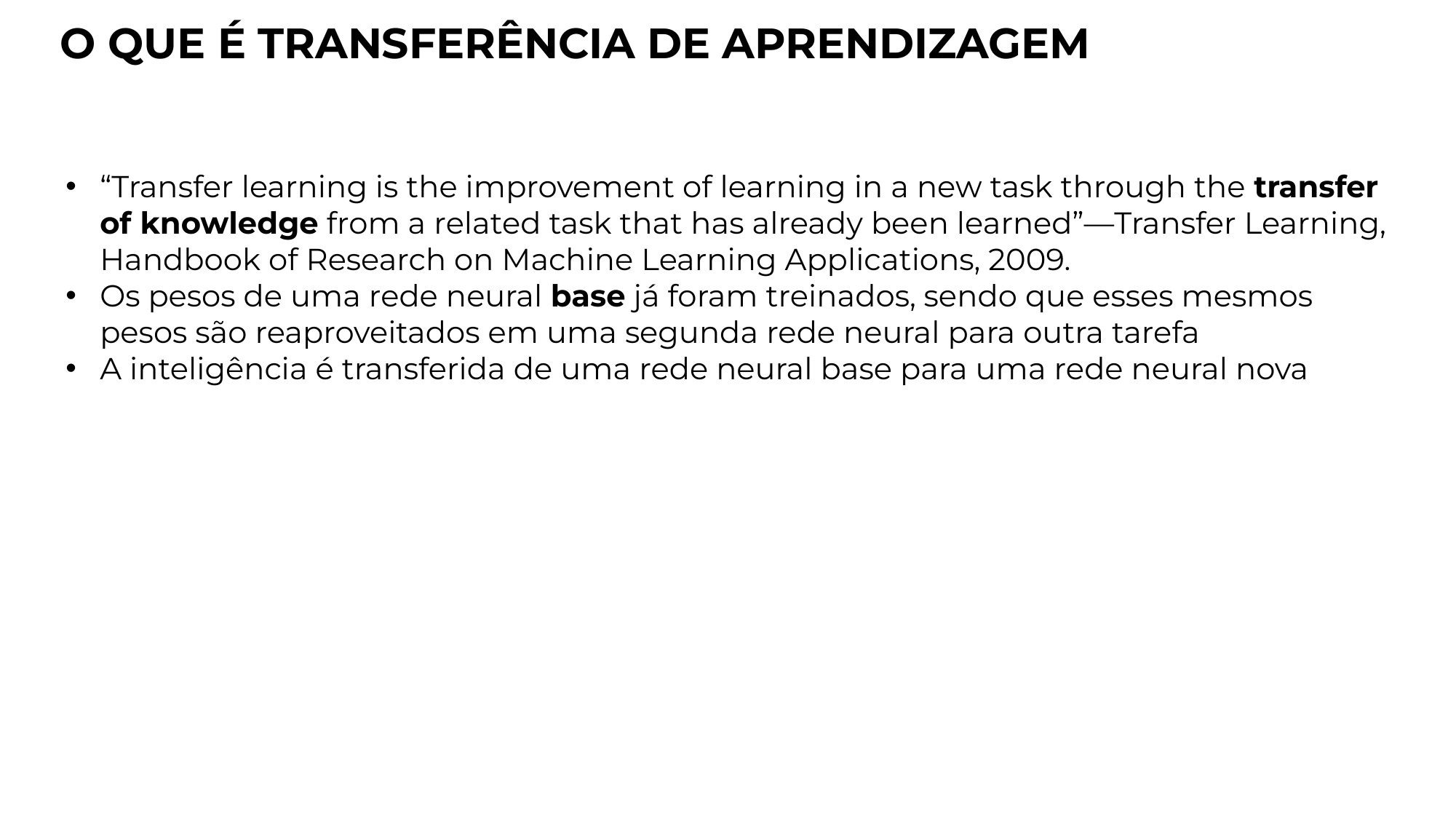

O QUE É TRANSFERÊNCIA DE APRENDIZAGEM
“Transfer learning is the improvement of learning in a new task through the transfer of knowledge from a related task that has already been learned”—Transfer Learning, Handbook of Research on Machine Learning Applications, 2009.
Os pesos de uma rede neural base já foram treinados, sendo que esses mesmos pesos são reaproveitados em uma segunda rede neural para outra tarefa
A inteligência é transferida de uma rede neural base para uma rede neural nova